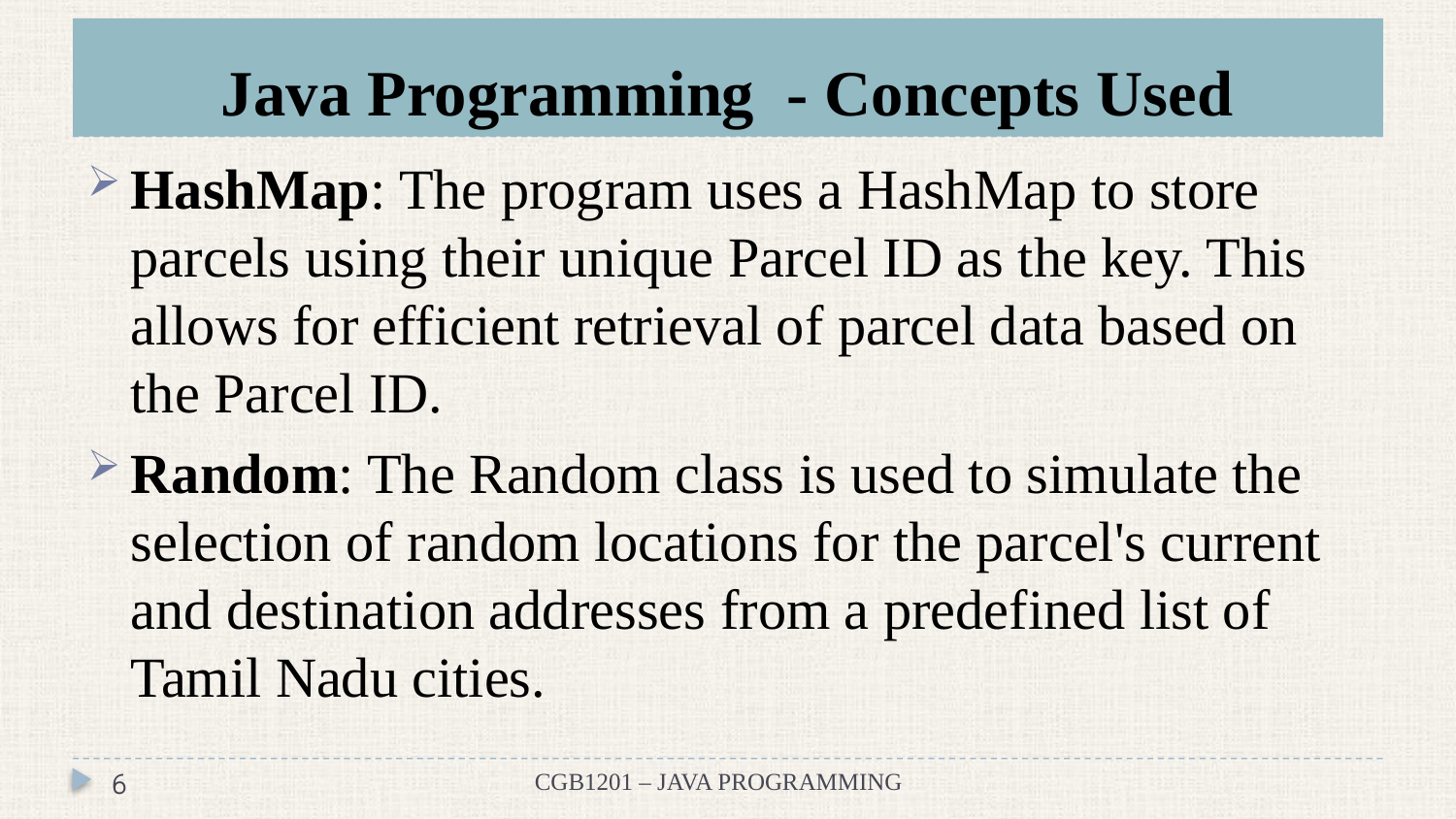

# Java Programming  - Concepts Used
HashMap: The program uses a HashMap to store parcels using their unique Parcel ID as the key. This allows for efficient retrieval of parcel data based on the Parcel ID.
Random: The Random class is used to simulate the selection of random locations for the parcel's current and destination addresses from a predefined list of Tamil Nadu cities.

6
CGB1201 – JAVA PROGRAMMING